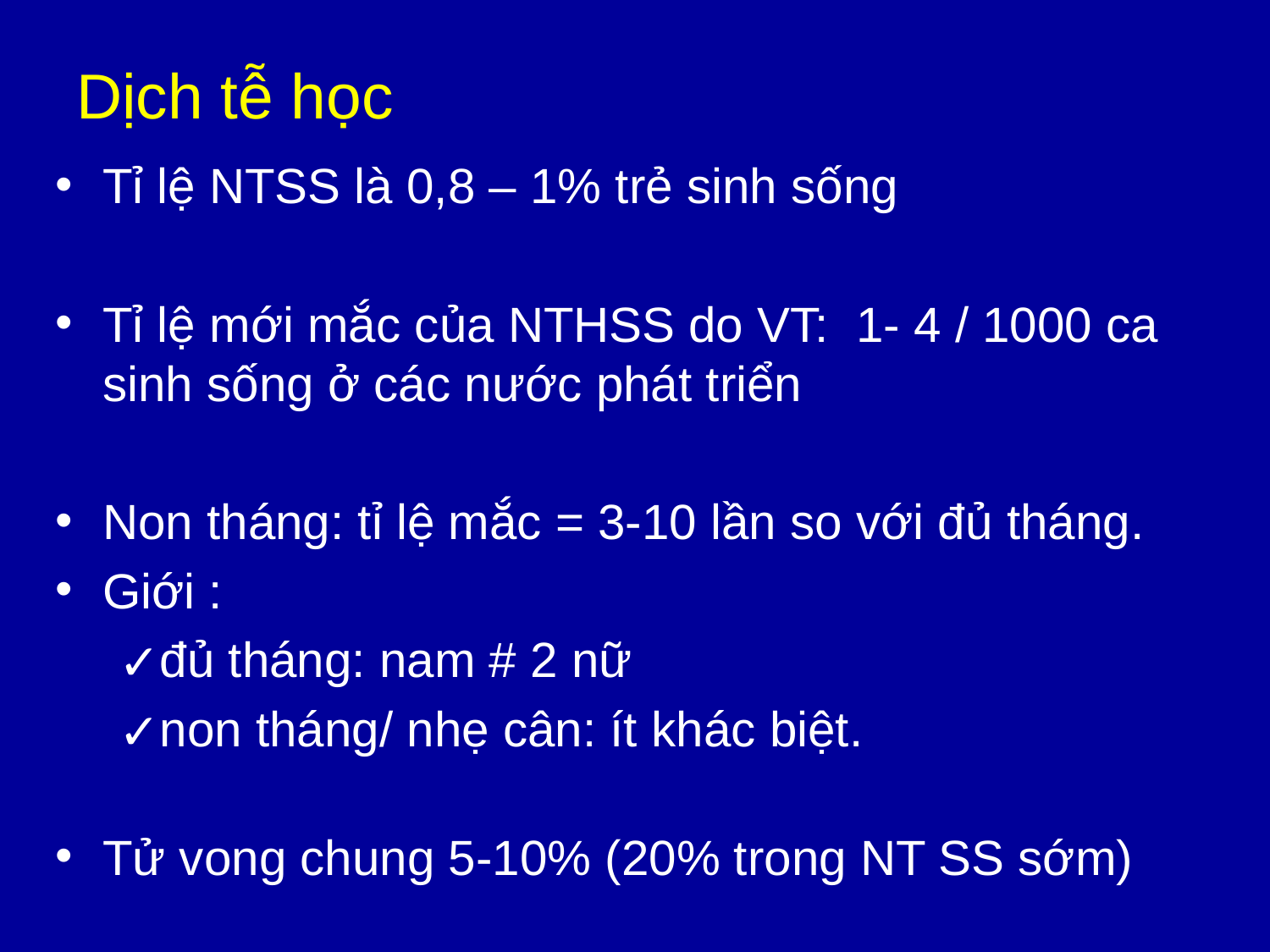

# Dịch tễ học
Tỉ lệ NTSS là 0,8 – 1% trẻ sinh sống

Tỉ lệ mới mắc của NTHSS do VT:  1- 4 / 1000 ca sinh sống ở các nước phát triển

Non tháng: tỉ lệ mắc = 3-10 lần so với đủ tháng.
Giới :
đủ tháng: nam # 2 nữ
non tháng/ nhẹ cân: ít khác biệt.

Tử vong chung 5-10% (20% trong NT SS sớm)